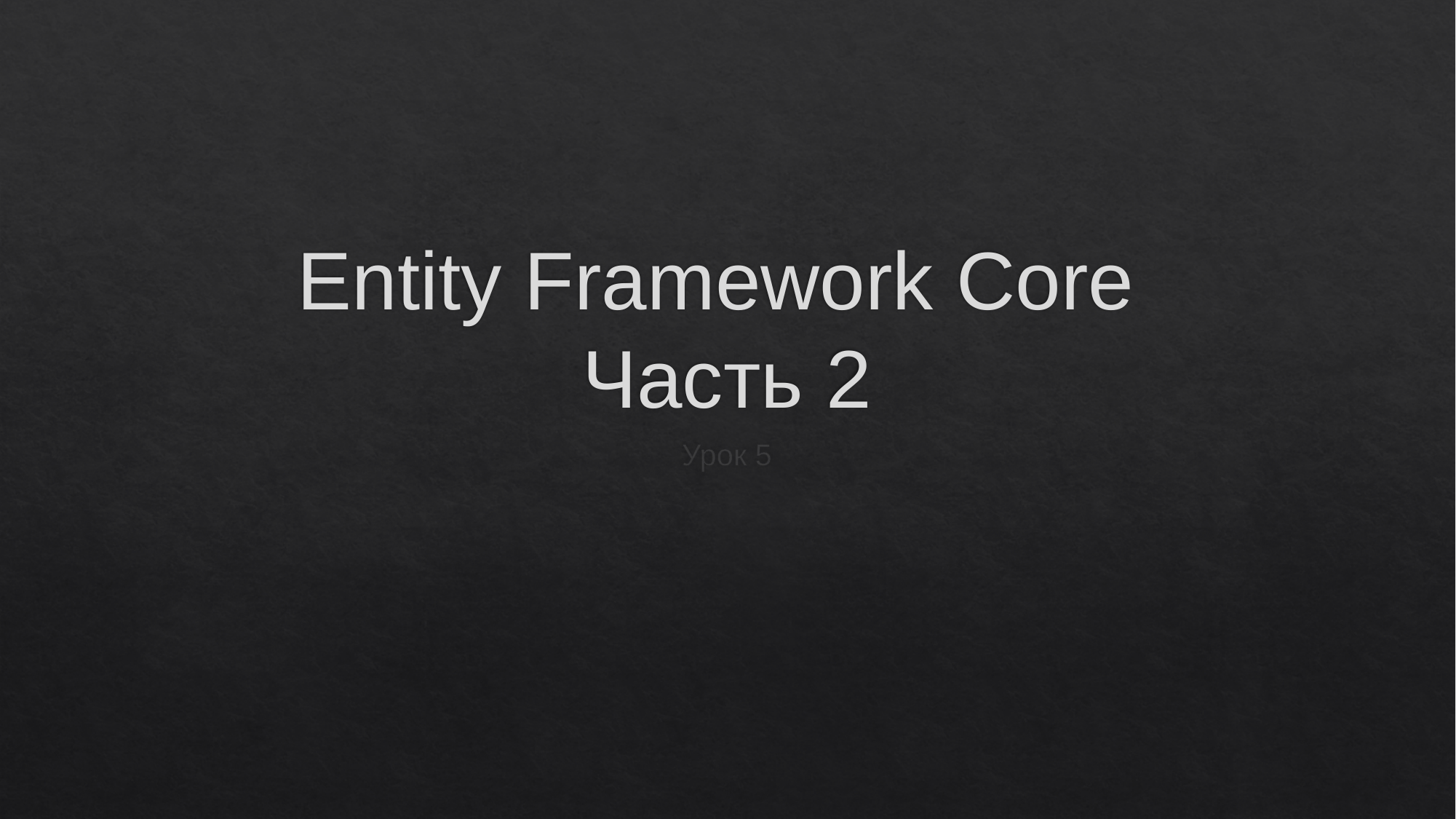

# Entity Framework Core Часть 2
Урок 5